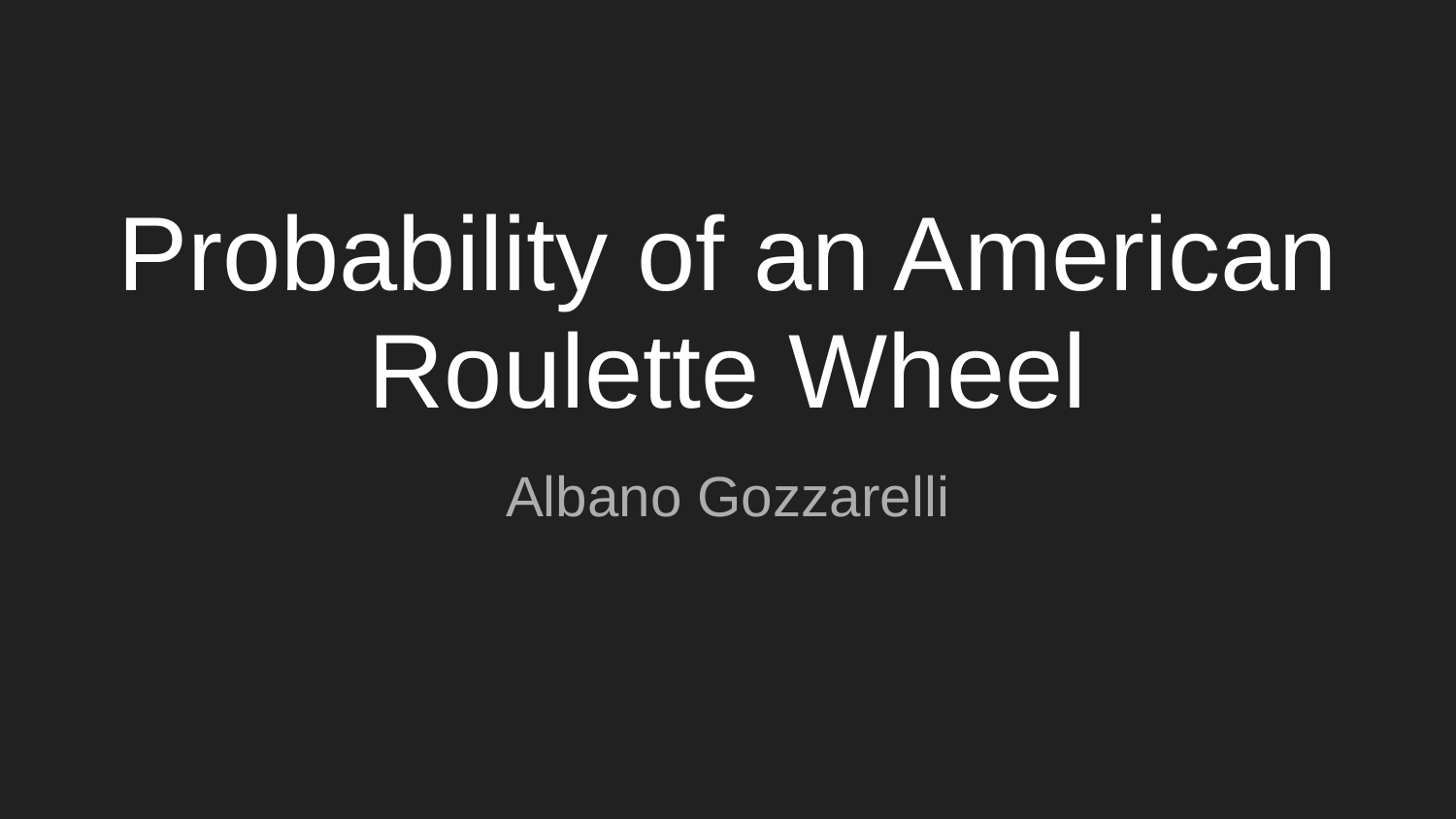

# Probability of an American Roulette Wheel
Albano Gozzarelli